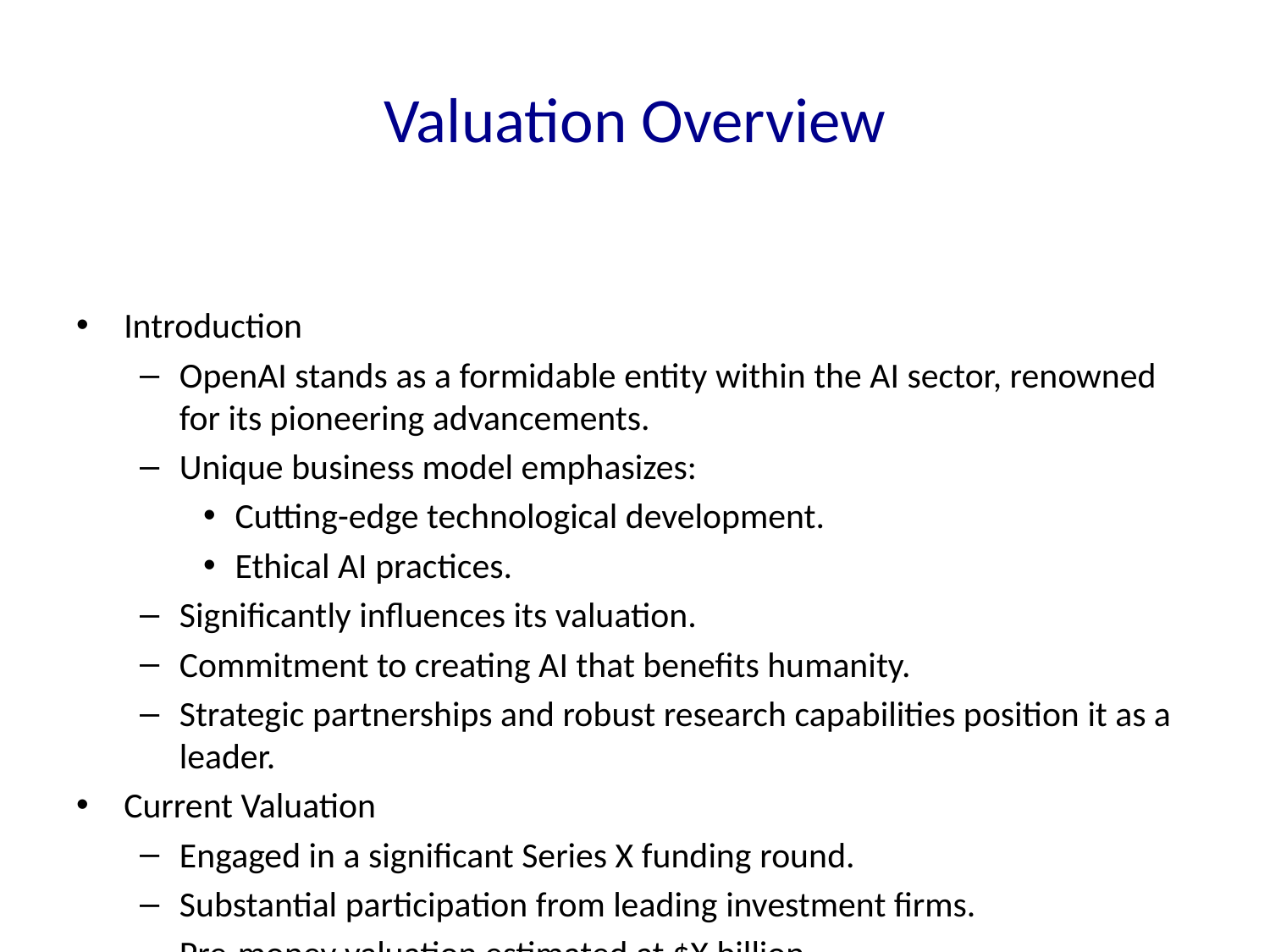

# Valuation Overview

Introduction
OpenAI stands as a formidable entity within the AI sector, renowned for its pioneering advancements.
Unique business model emphasizes:
Cutting-edge technological development.
Ethical AI practices.
Significantly influences its valuation.
Commitment to creating AI that benefits humanity.
Strategic partnerships and robust research capabilities position it as a leader.
Current Valuation
Engaged in a significant Series X funding round.
Substantial participation from leading investment firms.
Pre-money valuation estimated at $X billion.
Post-money valuation reaching $Y billion.
Reflects strong financial health and strategic importance in the AI sector.